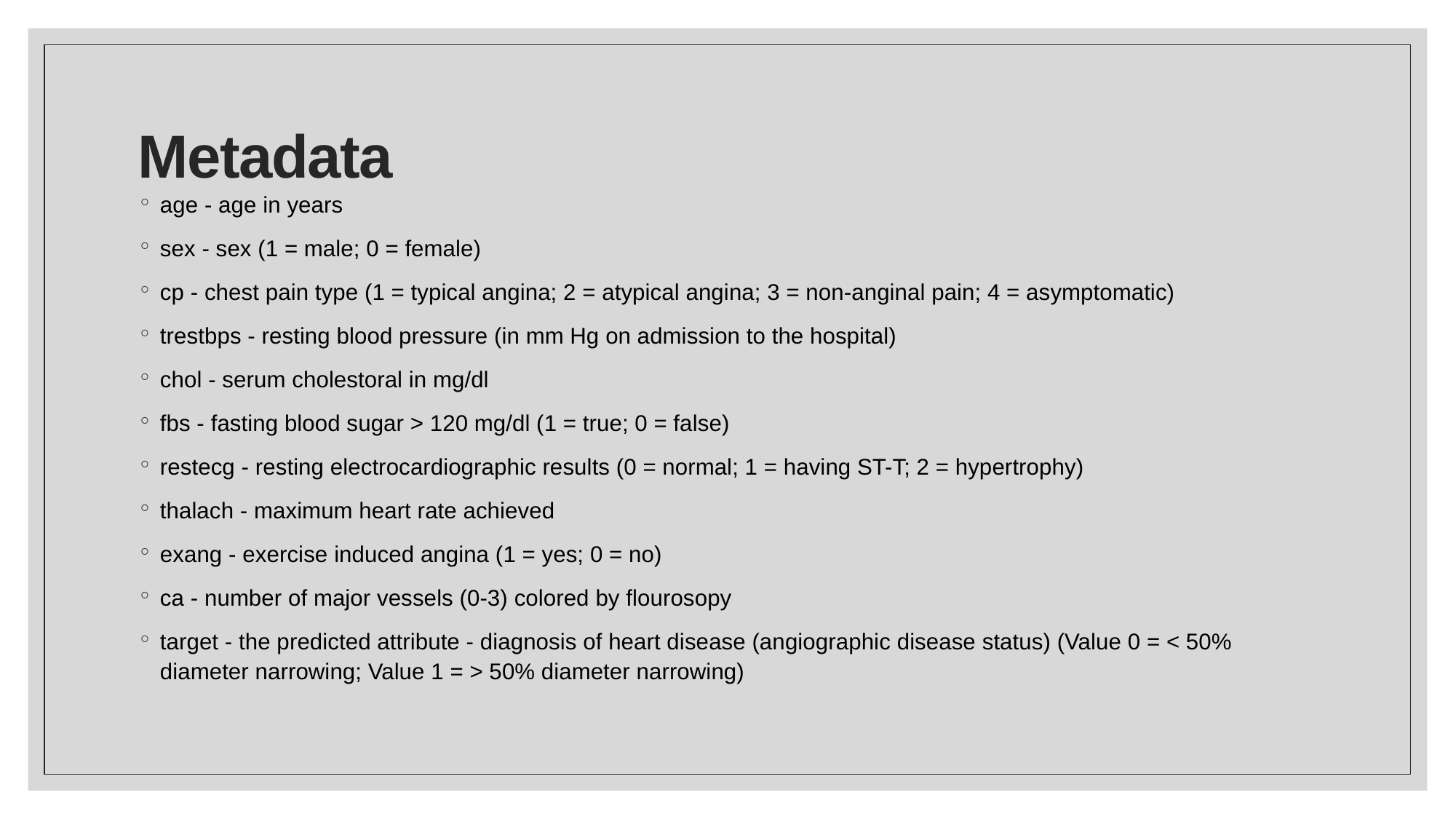

# Metadata
age - age in years
sex - sex (1 = male; 0 = female)
cp - chest pain type (1 = typical angina; 2 = atypical angina; 3 = non-anginal pain; 4 = asymptomatic)
trestbps - resting blood pressure (in mm Hg on admission to the hospital)
chol - serum cholestoral in mg/dl
fbs - fasting blood sugar > 120 mg/dl (1 = true; 0 = false)
restecg - resting electrocardiographic results (0 = normal; 1 = having ST-T; 2 = hypertrophy)
thalach - maximum heart rate achieved
exang - exercise induced angina (1 = yes; 0 = no)
ca - number of major vessels (0-3) colored by flourosopy
target - the predicted attribute - diagnosis of heart disease (angiographic disease status) (Value 0 = < 50% diameter narrowing; Value 1 = > 50% diameter narrowing)